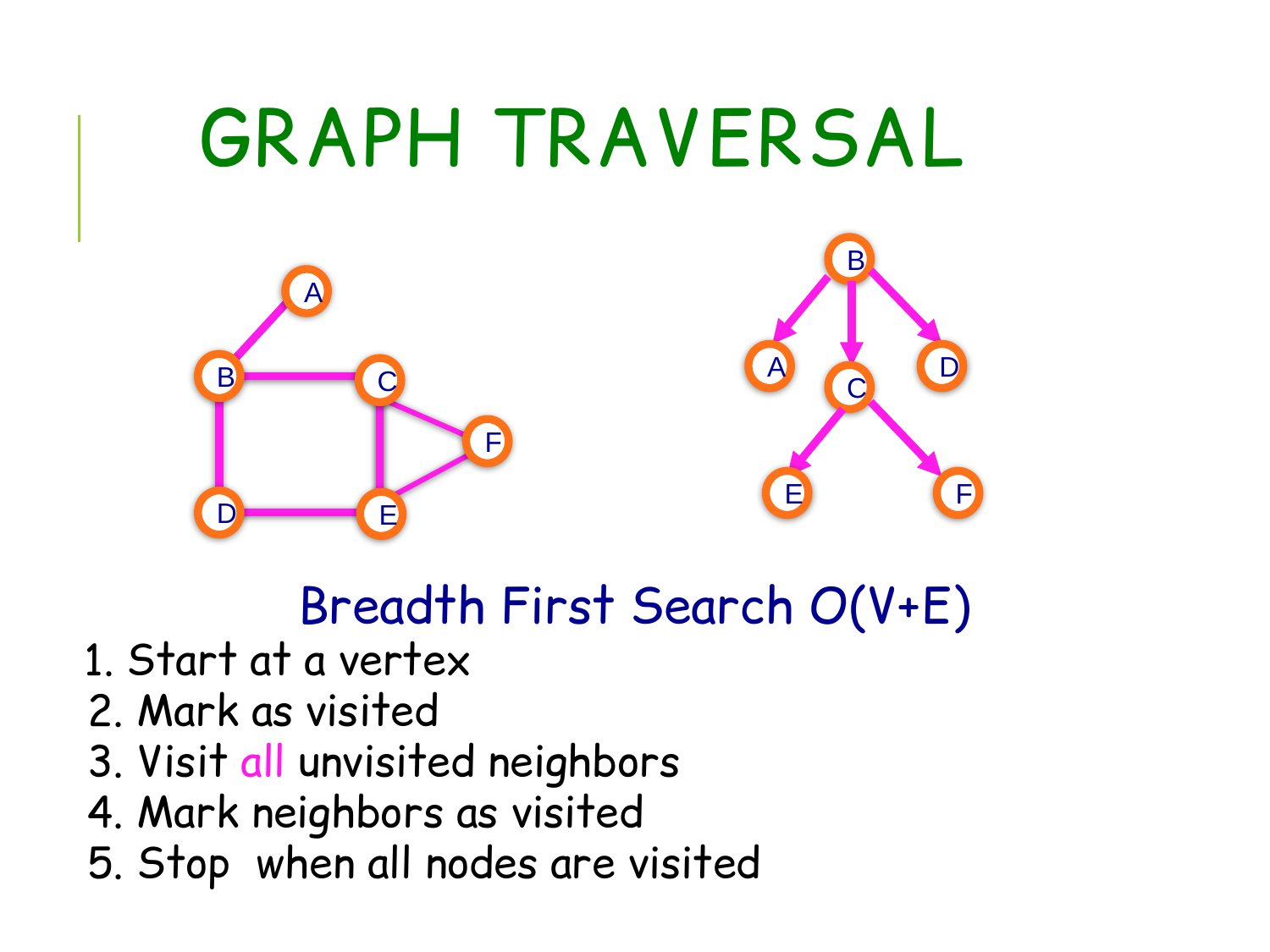

# Graph Traversal
B
A
B
C

F
D
E
A
D
C
E
F
Breadth First Search O(V+E)
 1. Start at a vertex
 2. Mark as visited
 3. Visit all unvisited neighbors
 4. Mark neighbors as visited
 5. Stop  when all nodes are visited